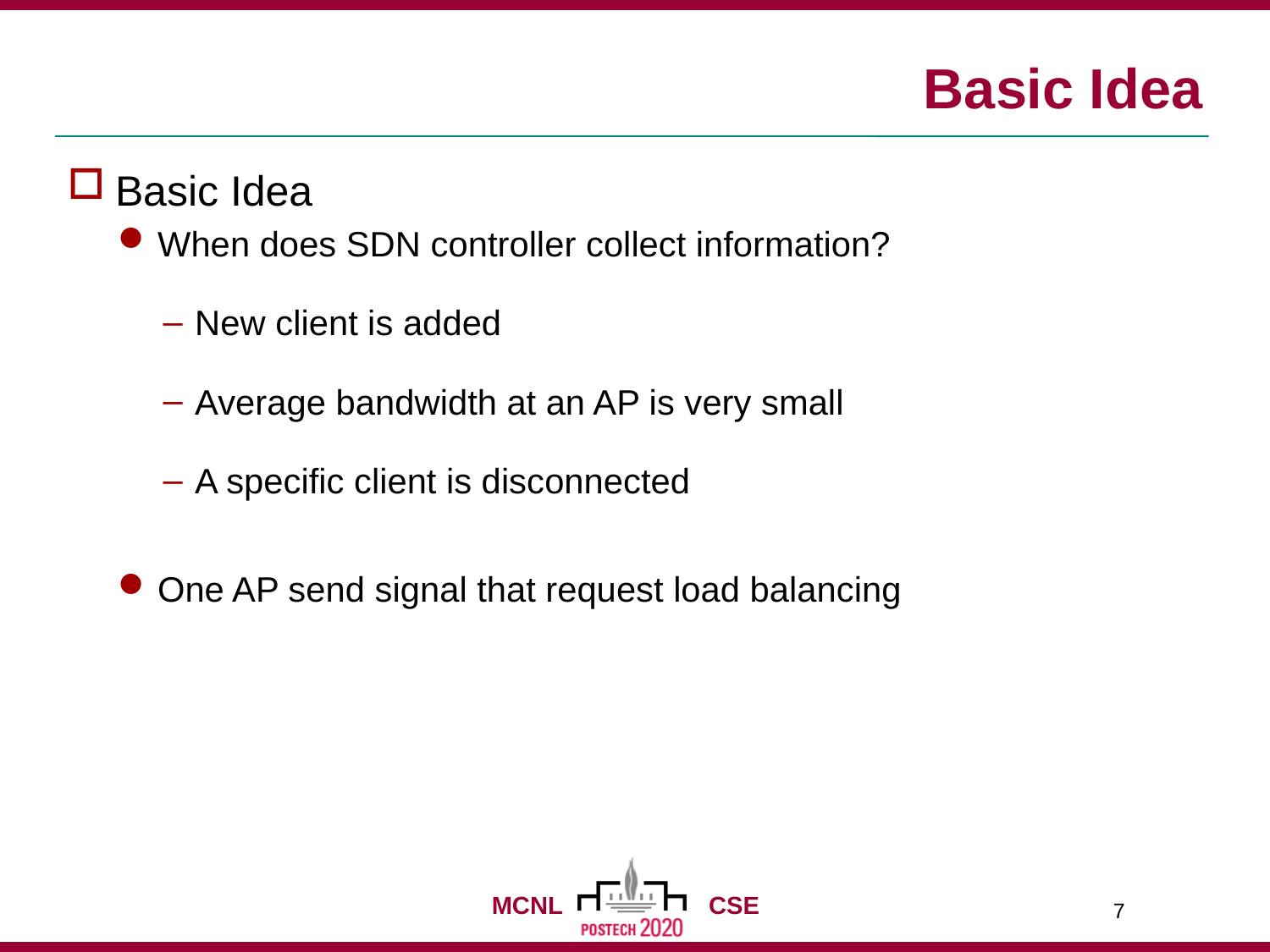

# Basic Idea
Basic Idea
When does SDN controller collect information?

New client is added

Average bandwidth at an AP is very small

A specific client is disconnected

One AP send signal that request load balancing

7